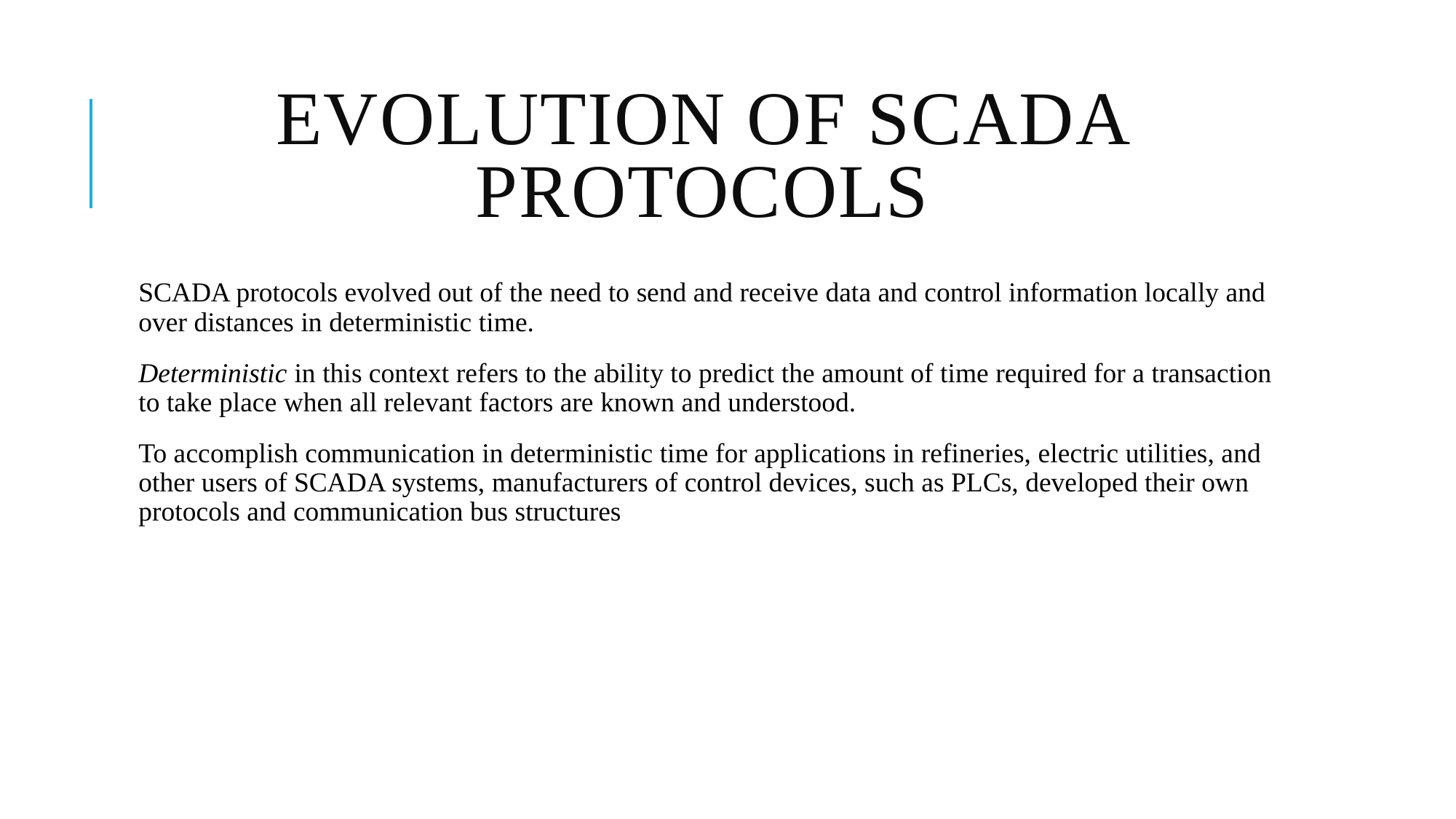

# Evolution of SCADA Protocols
SCADA protocols evolved out of the need to send and receive data and control information locally and over distances in deterministic time.
Deterministic in this context refers to the ability to predict the amount of time required for a transaction to take place when all relevant factors are known and understood.
To accomplish communication in deterministic time for applications in refineries, electric utilities, and other users of SCADA systems, manufacturers of control devices, such as PLCs, developed their own protocols and communication bus structures